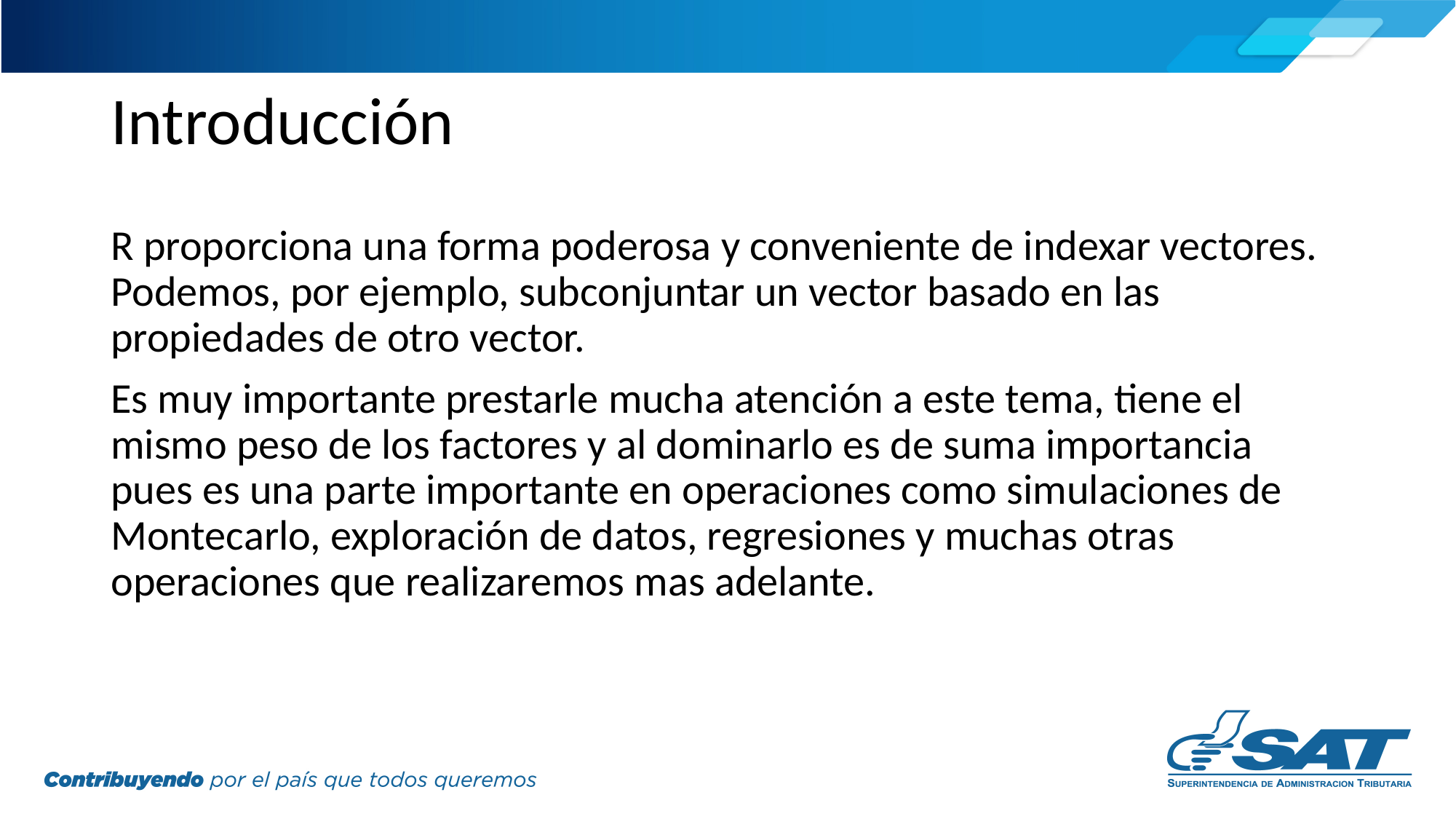

# Introducción
R proporciona una forma poderosa y conveniente de indexar vectores. Podemos, por ejemplo, subconjuntar un vector basado en las propiedades de otro vector.
Es muy importante prestarle mucha atención a este tema, tiene el mismo peso de los factores y al dominarlo es de suma importancia pues es una parte importante en operaciones como simulaciones de Montecarlo, exploración de datos, regresiones y muchas otras operaciones que realizaremos mas adelante.